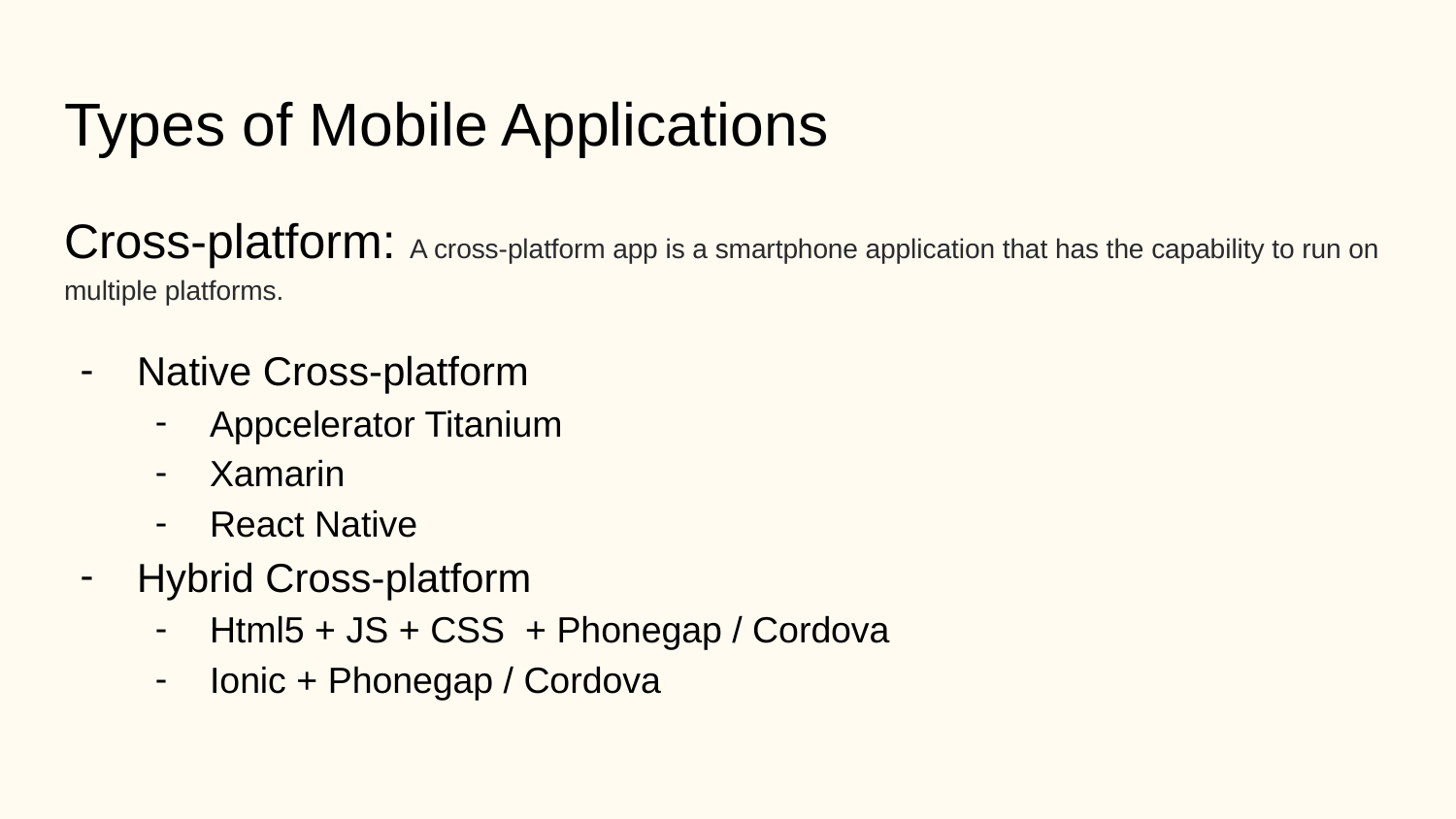

# Types of Mobile Applications
Cross-platform: A cross-platform app is a smartphone application that has the capability to run on multiple platforms.
Native Cross-platform
Appcelerator Titanium
Xamarin
React Native
Hybrid Cross-platform
Html5 + JS + CSS  + Phonegap / Cordova
Ionic + Phonegap / Cordova